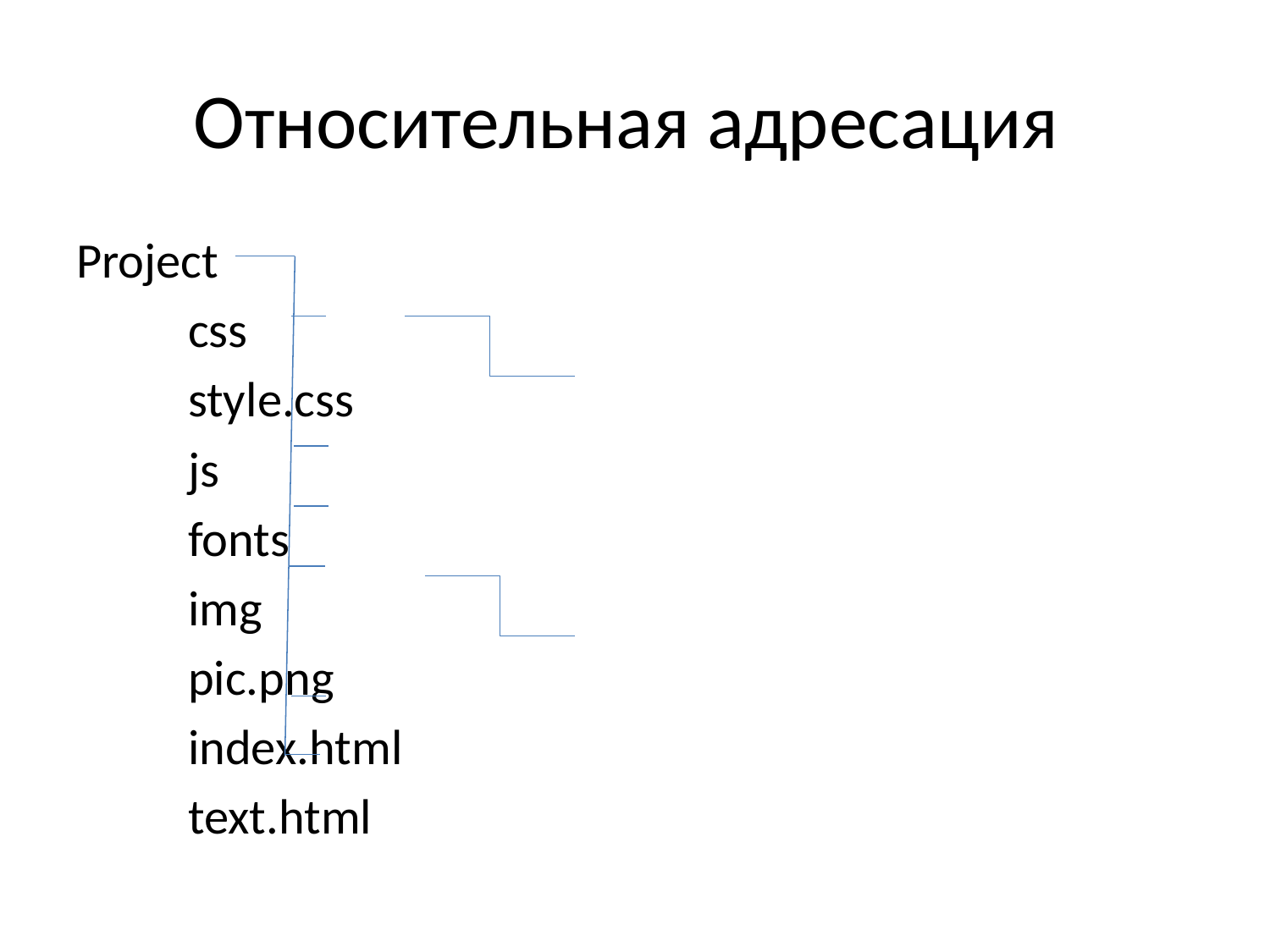

# Относительная адресация
Project
		css
				style.css
		js
		fonts
		img
				pic.png
		index.html
		text.html